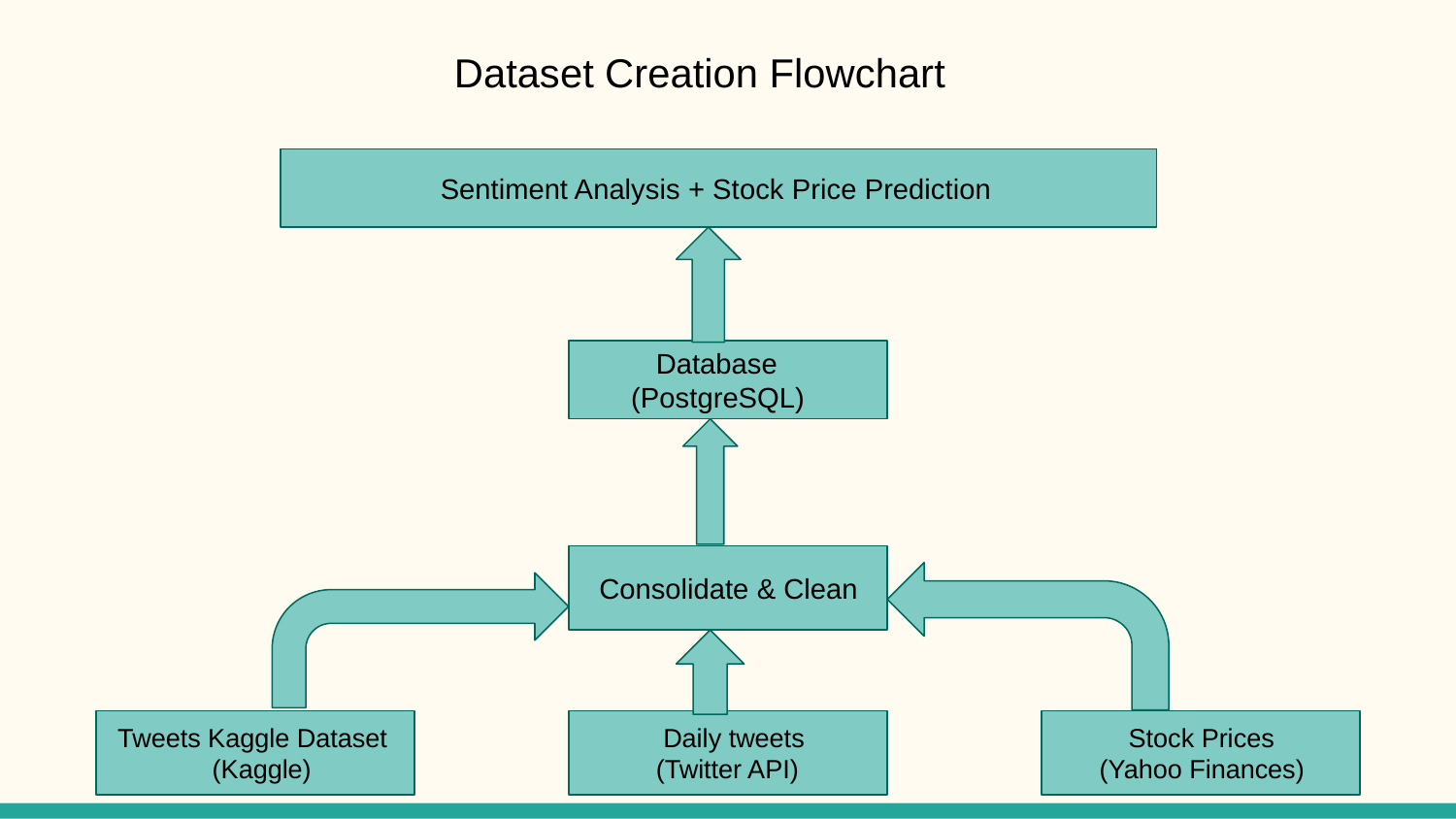

Dataset Creation Flowchart
Sentiment Analysis + Stock Price Prediction

Database
      (PostgreSQL)

  Consolidate & Clean

 Tweets Kaggle Dataset
    (Kaggle)
           Daily tweets
          (Twitter API)
Stock Prices
      (Yahoo Finances)